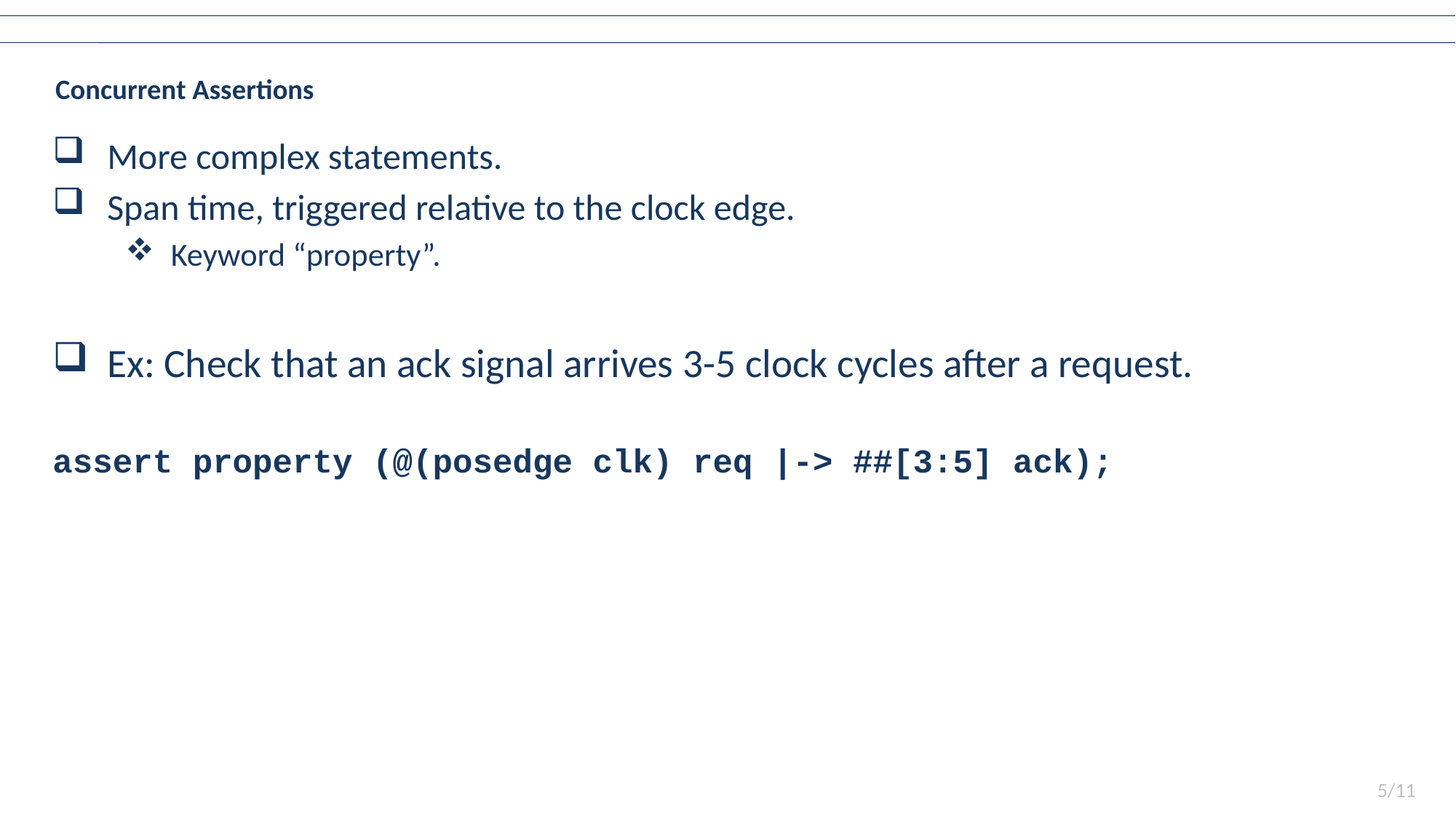

# Concurrent Assertions
More complex statements.
Span time, triggered relative to the clock edge.
Keyword “property”.

Ex: Check that an ack signal arrives 3-5 clock cycles after a request.

assert property (@(posedge clk) req |-> ##[3:5] ack);